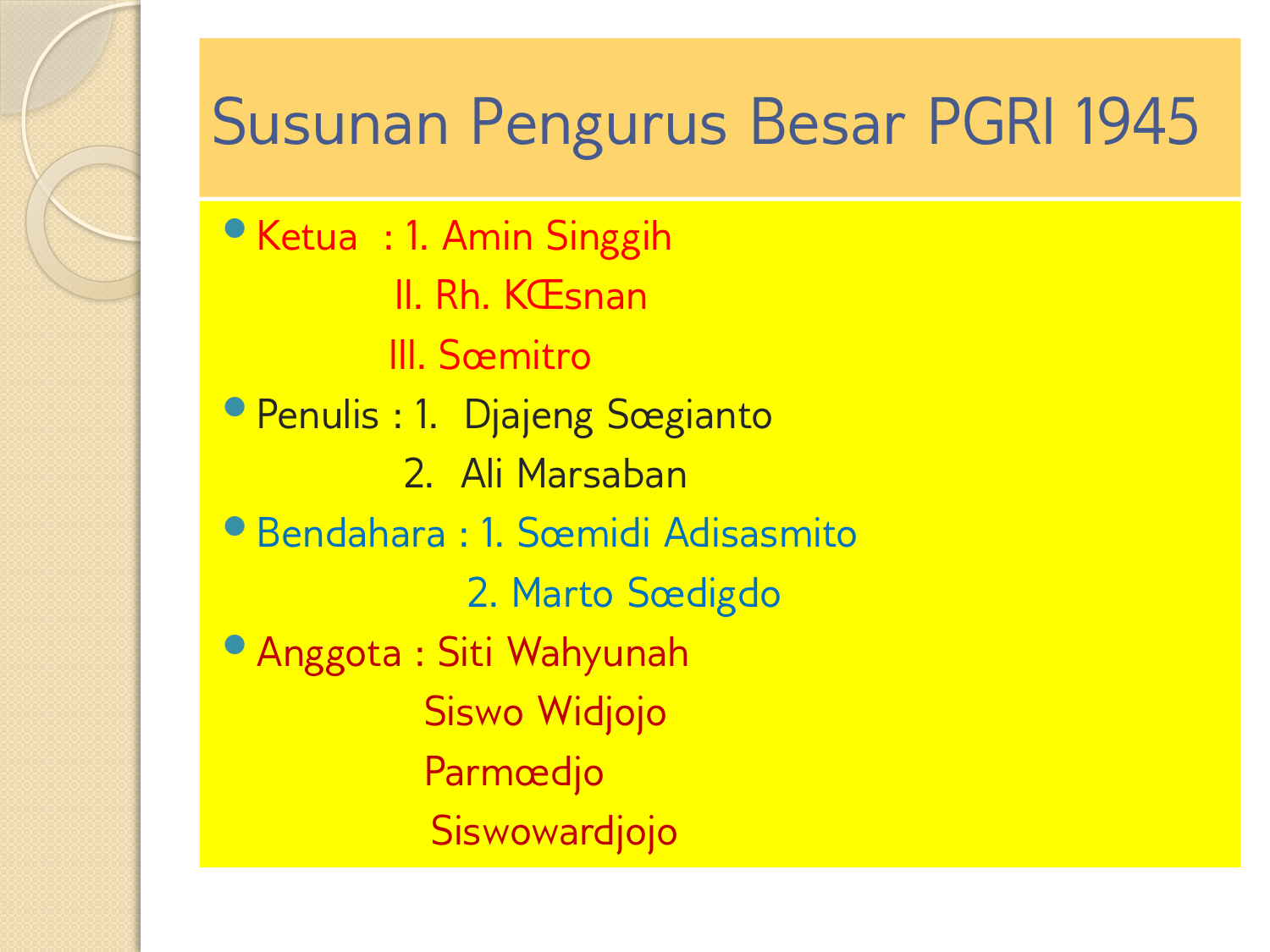

# Susunan Pengurus Besar PGRI 1945
Ketua  : 1. Amin Singgih
II. Rh. KOesnan
III. Soemitro
Penulis : 1.  Djajeng Soegianto
2.  Ali Marsaban
Bendahara : 1. Soemidi Adisasmito
2. Marto Soedigdo
Anggota : Siti Wahyunah
Siswo Widjojo
Parmoedjo
 Siswowardjojo